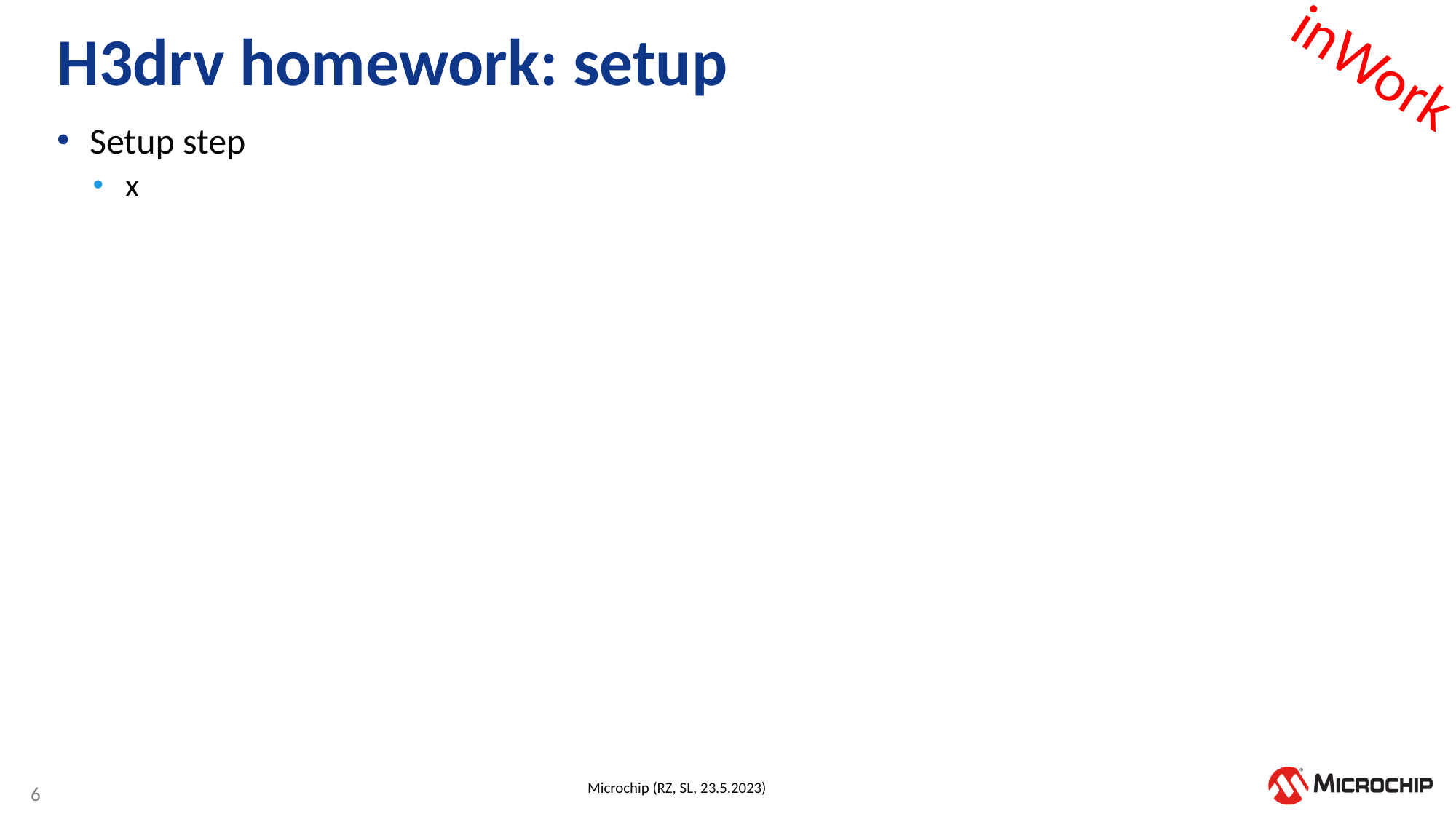

# H3drv homework: setup
inWork
Setup step
x